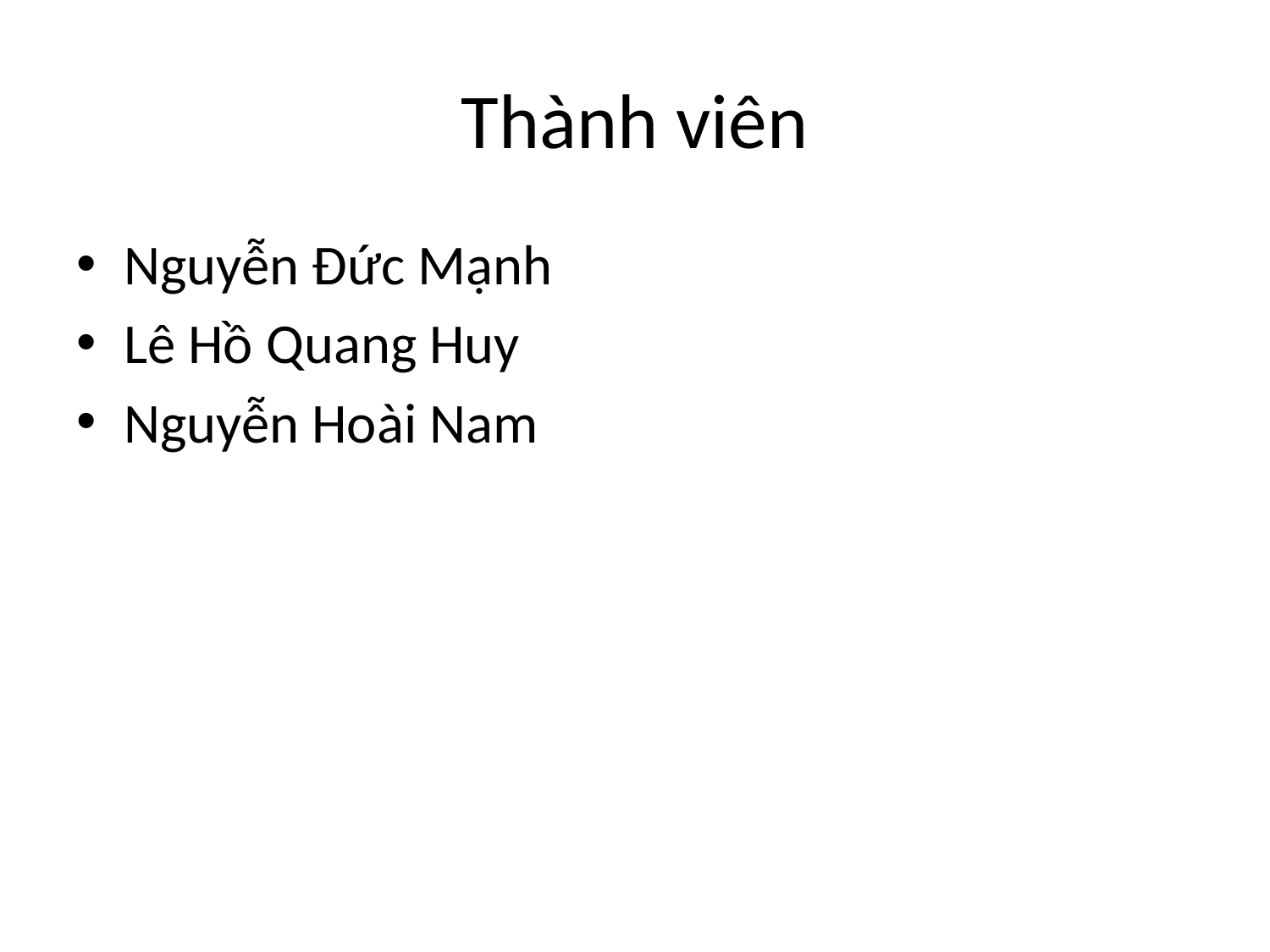

# Thành viên
Nguyễn Đức Mạnh
Lê Hồ Quang Huy
Nguyễn Hoài Nam